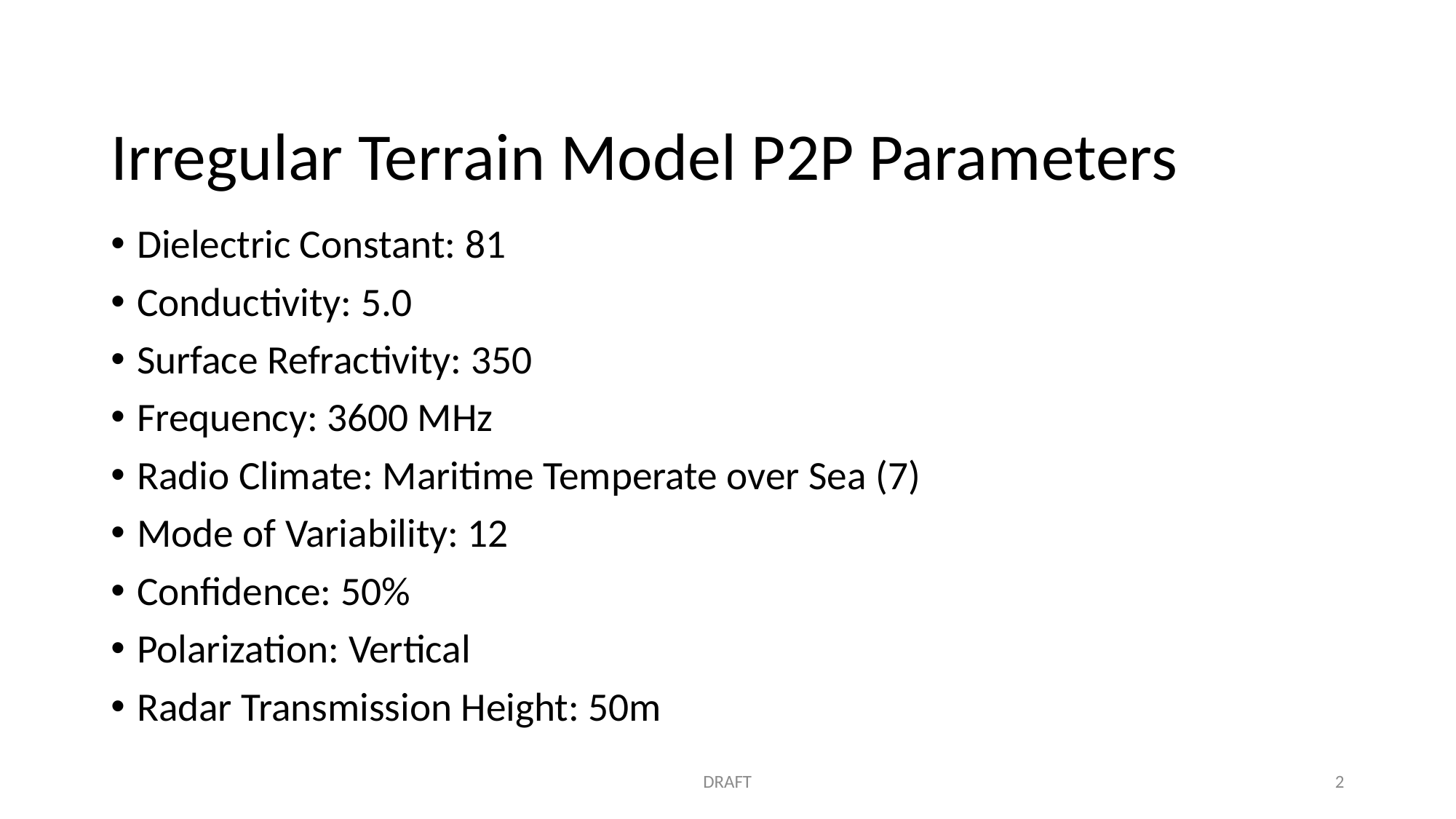

# Irregular Terrain Model P2P Parameters
Dielectric Constant: 81
Conductivity: 5.0
Surface Refractivity: 350
Frequency: 3600 MHz
Radio Climate: Maritime Temperate over Sea (7)
Mode of Variability: 12
Confidence: 50%
Polarization: Vertical
Radar Transmission Height: 50m

DRAFT
2